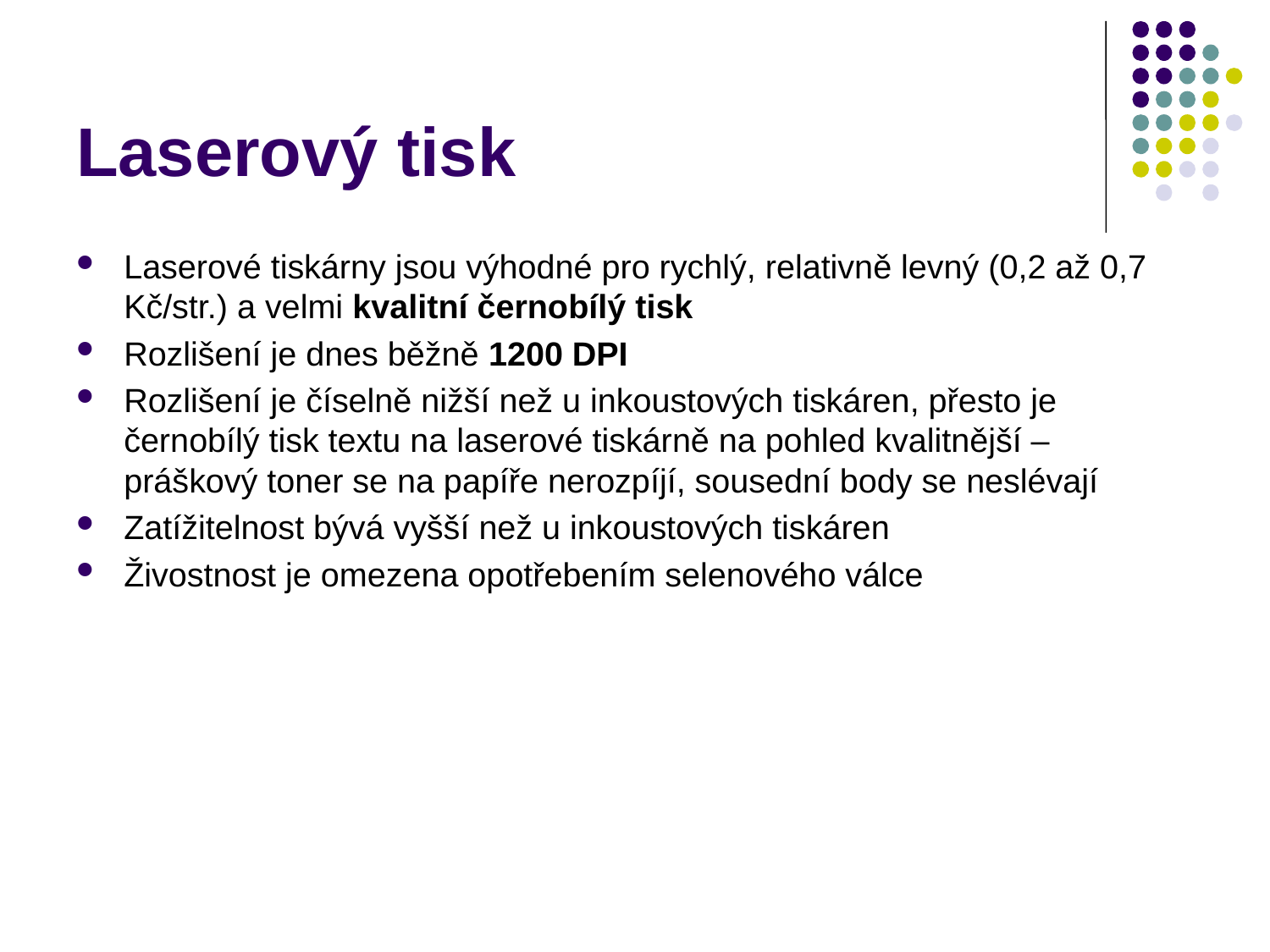

# Laserový tisk
Laserové tiskárny jsou výhodné pro rychlý, relativně levný (0,2 až 0,7 Kč/str.) a velmi kvalitní černobílý tisk
Rozlišení je dnes běžně 1200 DPI
Rozlišení je číselně nižší než u inkoustových tiskáren, přesto je černobílý tisk textu na laserové tiskárně na pohled kvalitnější – práškový toner se na papíře nerozpíjí, sousední body se neslévají
Zatížitelnost bývá vyšší než u inkoustových tiskáren
Živostnost je omezena opotřebením selenového válce